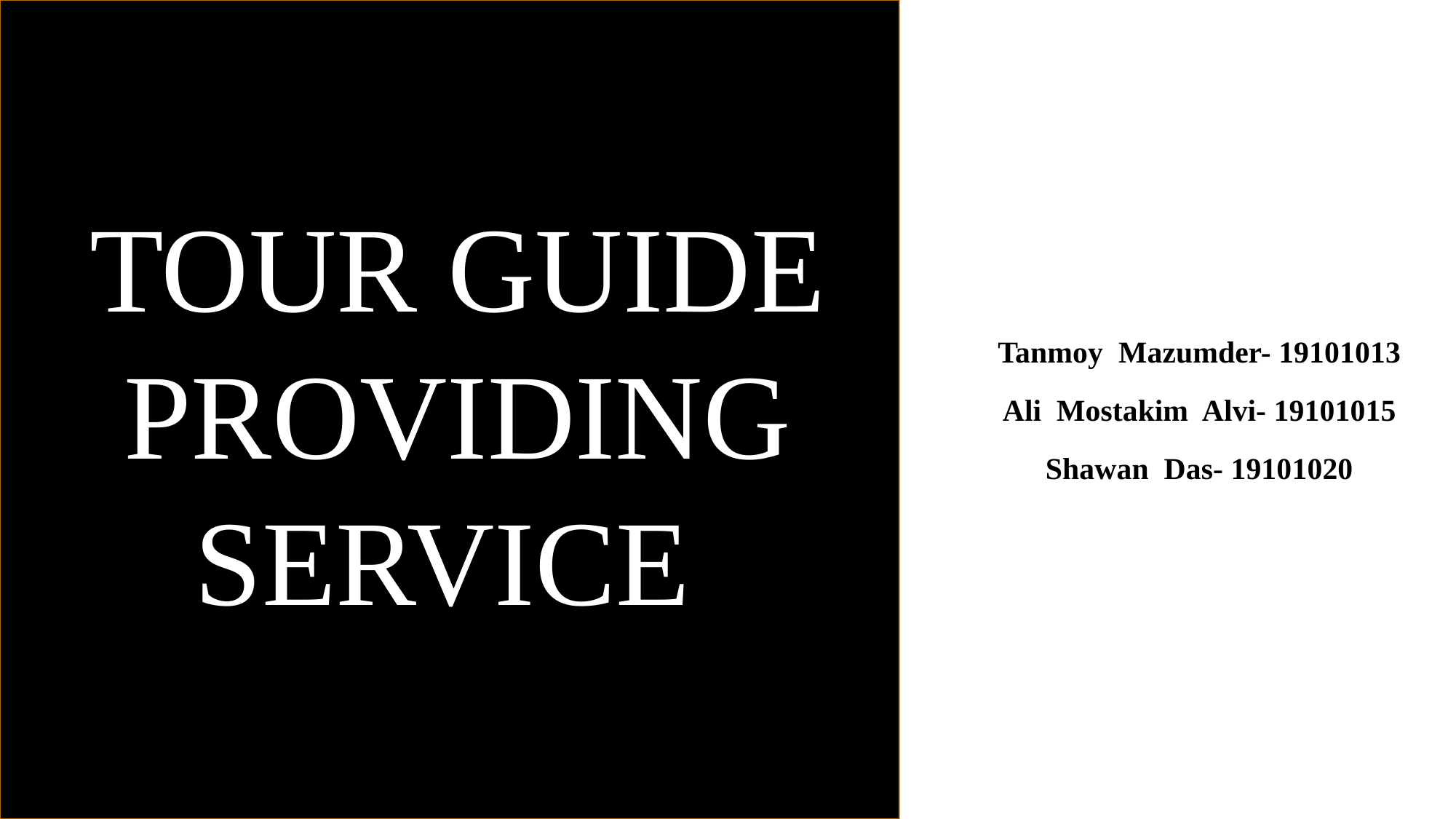

# TOUR GUIDE PROVIDING SERVICE
Tanmoy  Mazumder- 19101013
Ali  Mostakim  Alvi- 19101015
Shawan  Das- 19101020